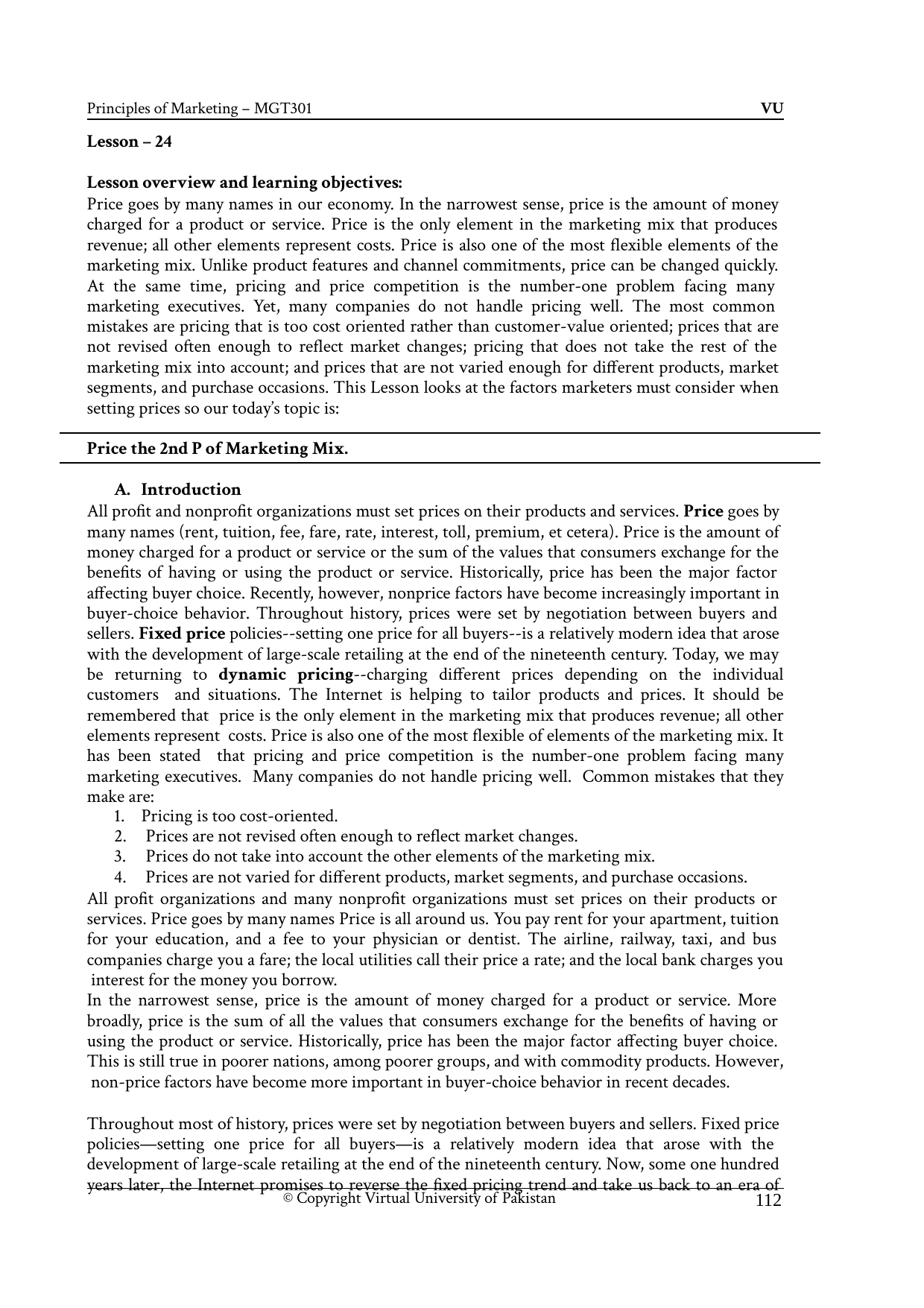

Principles of Marketing – MGT301
VU

Lesson – 24

Lesson overview and learning objectives:
Price goes by many names in our economy. In the narrowest sense, price is the amount of money  charged for a product or service. Price is the only element in the marketing mix that produces  revenue; all other elements represent costs. Price is also one of the most flexible elements of the  marketing mix. Unlike product features and channel commitments, price can be changed quickly.  At the same time, pricing and price competition is the number-one problem facing many  marketing executives. Yet, many companies do not handle pricing well. The most common  mistakes are pricing that is too cost oriented rather than customer-value oriented; prices that are  not revised often enough to reflect market changes; pricing that does not take the rest of the  marketing mix into account; and prices that are not varied enough for different products, market  segments, and purchase occasions. This Lesson looks at the factors marketers must consider when  setting prices so our today’s topic is:

Price the 2nd P of Marketing Mix.

Introduction
All profit and nonprofit organizations must set prices on their products and services. Price goes by  many names (rent, tuition, fee, fare, rate, interest, toll, premium, et cetera). Price is the amount of  money charged for a product or service or the sum of the values that consumers exchange for the  benefits of having or using the product or service. Historically, price has been the major factor  affecting buyer choice. Recently, however, nonprice factors have become increasingly important in  buyer-choice behavior. Throughout history, prices were set by negotiation between buyers and  sellers. Fixed price policies--setting one price for all buyers--is a relatively modern idea that arose  with the development of large-scale retailing at the end of the nineteenth century. Today, we may  be returning to dynamic pricing--charging different prices depending on the individual customers  and situations. The Internet is helping to tailor products and prices. It should be remembered that  price is the only element in the marketing mix that produces revenue; all other elements represent  costs. Price is also one of the most flexible of elements of the marketing mix. It has been stated  that pricing and price competition is the number-one problem facing many marketing executives.  Many companies do not handle pricing well.  Common mistakes that they make are:
Pricing is too cost-oriented.
Prices are not revised often enough to reflect market changes.
Prices do not take into account the other elements of the marketing mix.
Prices are not varied for different products, market segments, and purchase occasions.
All profit organizations and many nonprofit organizations must set prices on their products or  services. Price goes by many names Price is all around us. You pay rent for your apartment, tuition  for your education, and a fee to your physician or dentist. The airline, railway, taxi, and bus  companies charge you a fare; the local utilities call their price a rate; and the local bank charges you  interest for the money you borrow.
In the narrowest sense, price is the amount of money charged for a product or service. More  broadly, price is the sum of all the values that consumers exchange for the benefits of having or  using the product or service. Historically, price has been the major factor affecting buyer choice.  This is still true in poorer nations, among poorer groups, and with commodity products. However,  non-price factors have become more important in buyer-choice behavior in recent decades.

Throughout most of history, prices were set by negotiation between buyers and sellers. Fixed price  policies—setting one price for all buyers—is a relatively modern idea that arose with the  development of large-scale retailing at the end of the nineteenth century. Now, some one hundred  years later, the Internet promises to reverse the fixed pricing trend and take us back to an era of

© Copyright Virtual University of Pakistan
112